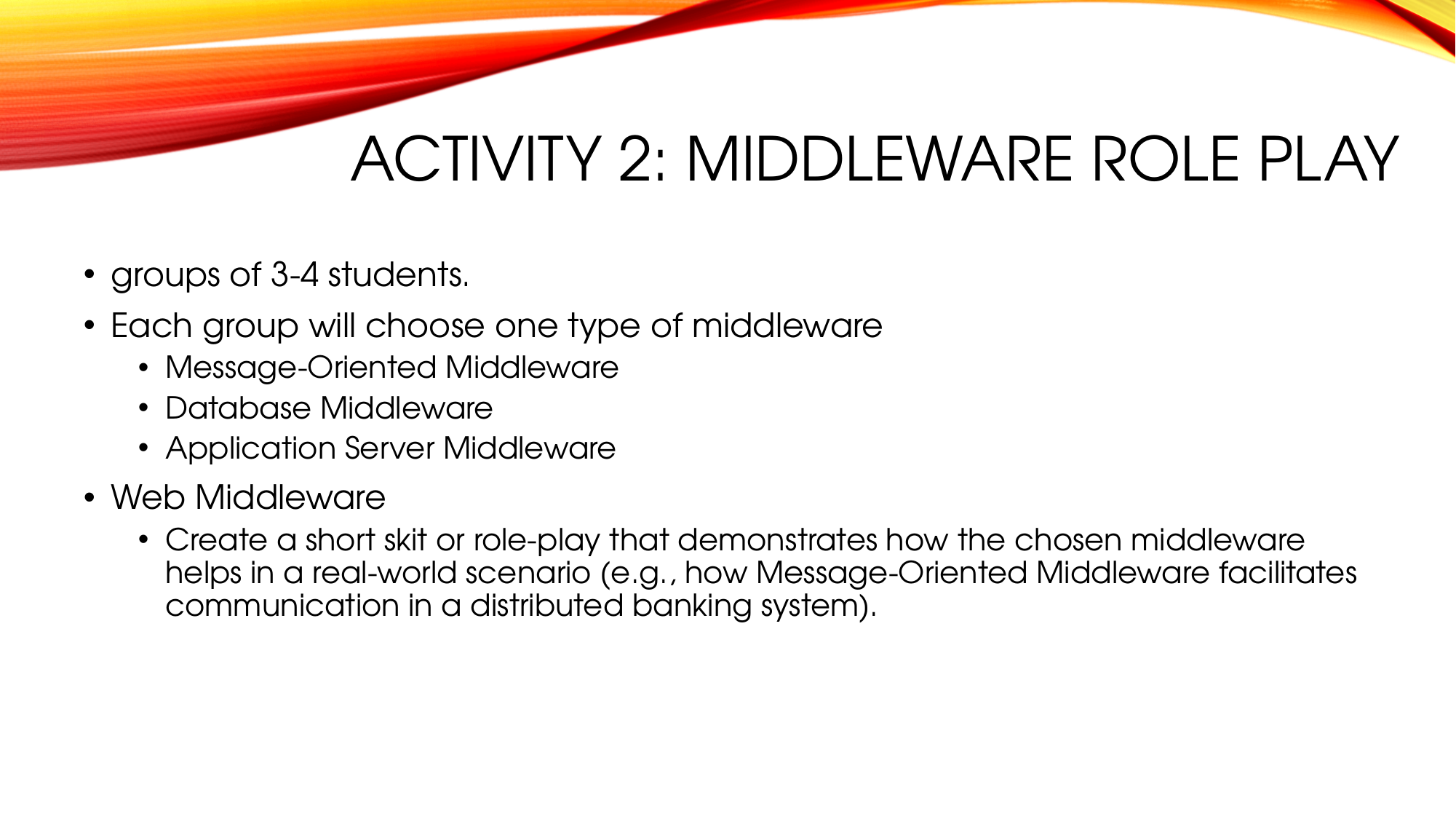

# Activity 2: Middleware Role Play
groups of 3-4 students.
Each group will choose one type of middleware
Message-Oriented Middleware
Database Middleware
Application Server Middleware
Web Middleware
Create a short skit or role-play that demonstrates how the chosen middleware helps in a real-world scenario (e.g., how Message-Oriented Middleware facilitates communication in a distributed banking system).